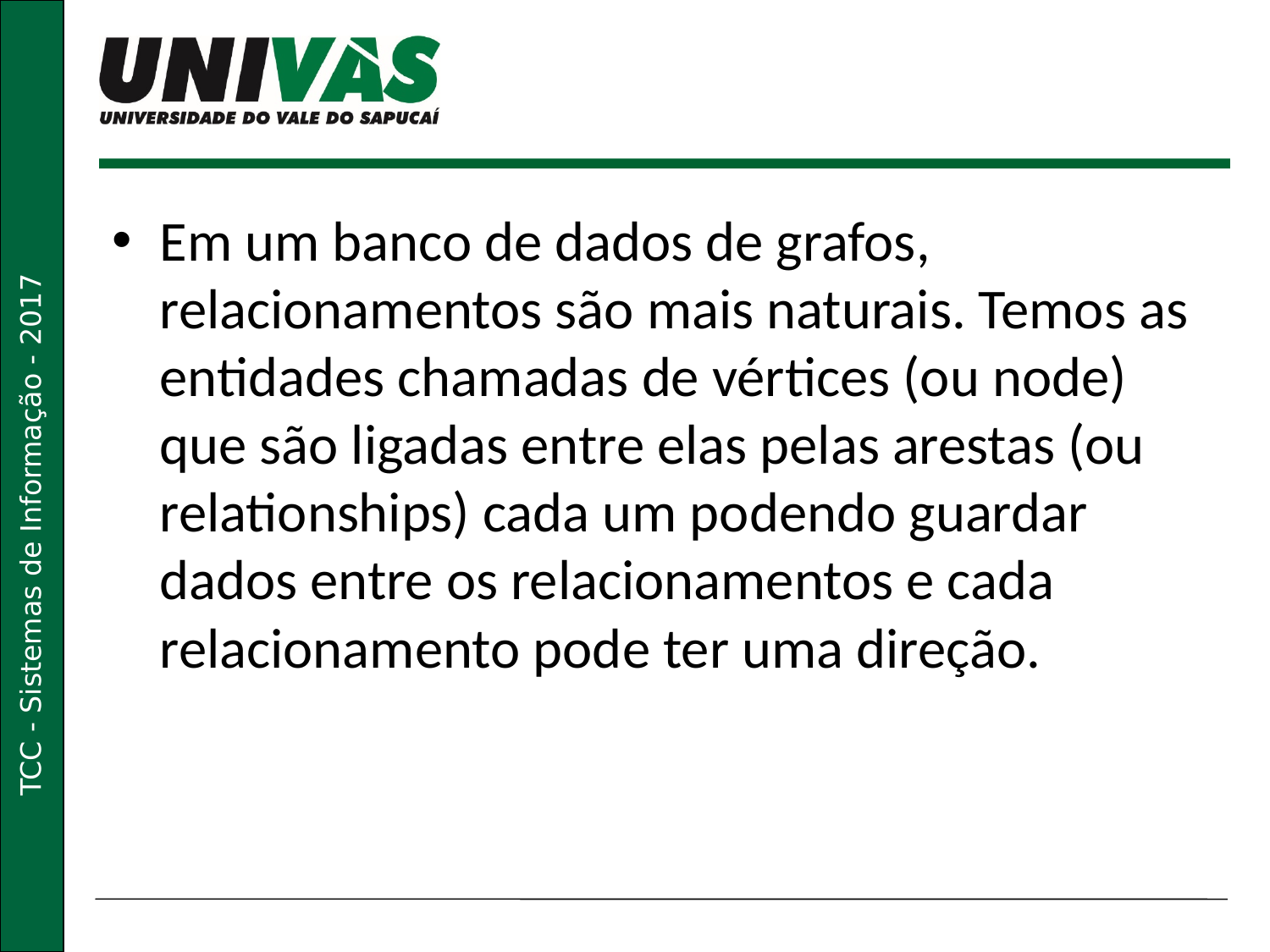

#
Em um banco de dados de grafos, relacionamentos são mais naturais. Temos as entidades chamadas de vértices (ou node) que são ligadas entre elas pelas arestas (ou relationships) cada um podendo guardar dados entre os relacionamentos e cada relacionamento pode ter uma direção.